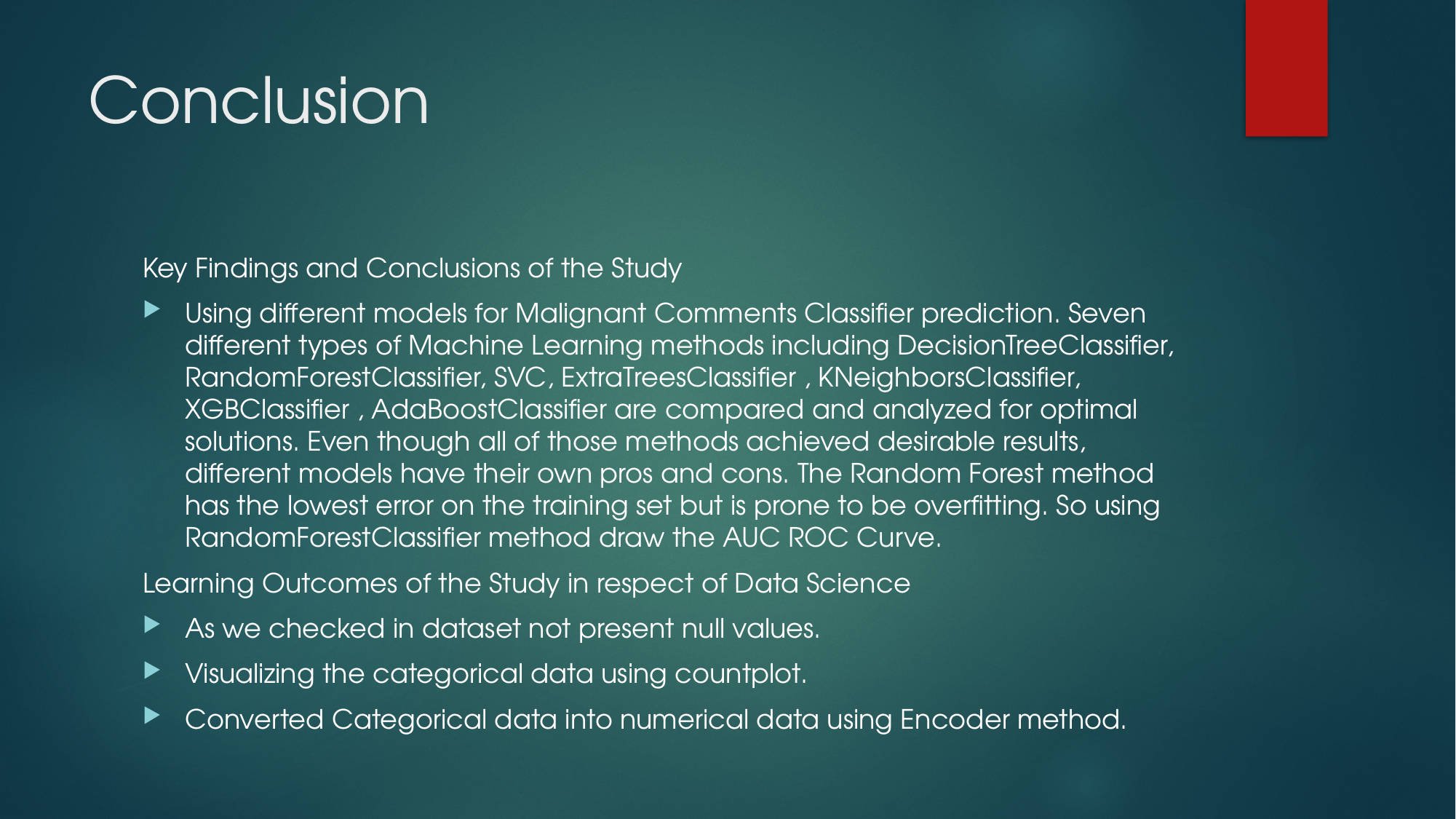

# Conclusion
Key Findings and Conclusions of the Study
Using different models for Malignant Comments Classifier prediction. Seven different types of Machine Learning methods including DecisionTreeClassifier,  RandomForestClassifier, SVC, ExtraTreesClassifier , KNeighborsClassifier, XGBClassifier , AdaBoostClassifier are compared and analyzed for optimal solutions. Even though all of those methods achieved desirable results, different models have their own pros and cons. The Random Forest method has the lowest error on the training set but is prone to be overfitting. So using RandomForestClassifier method draw the AUC ROC Curve.
Learning Outcomes of the Study in respect of Data Science
As we checked in dataset not present null values.
Visualizing the categorical data using countplot.
Converted Categorical data into numerical data using Encoder method.